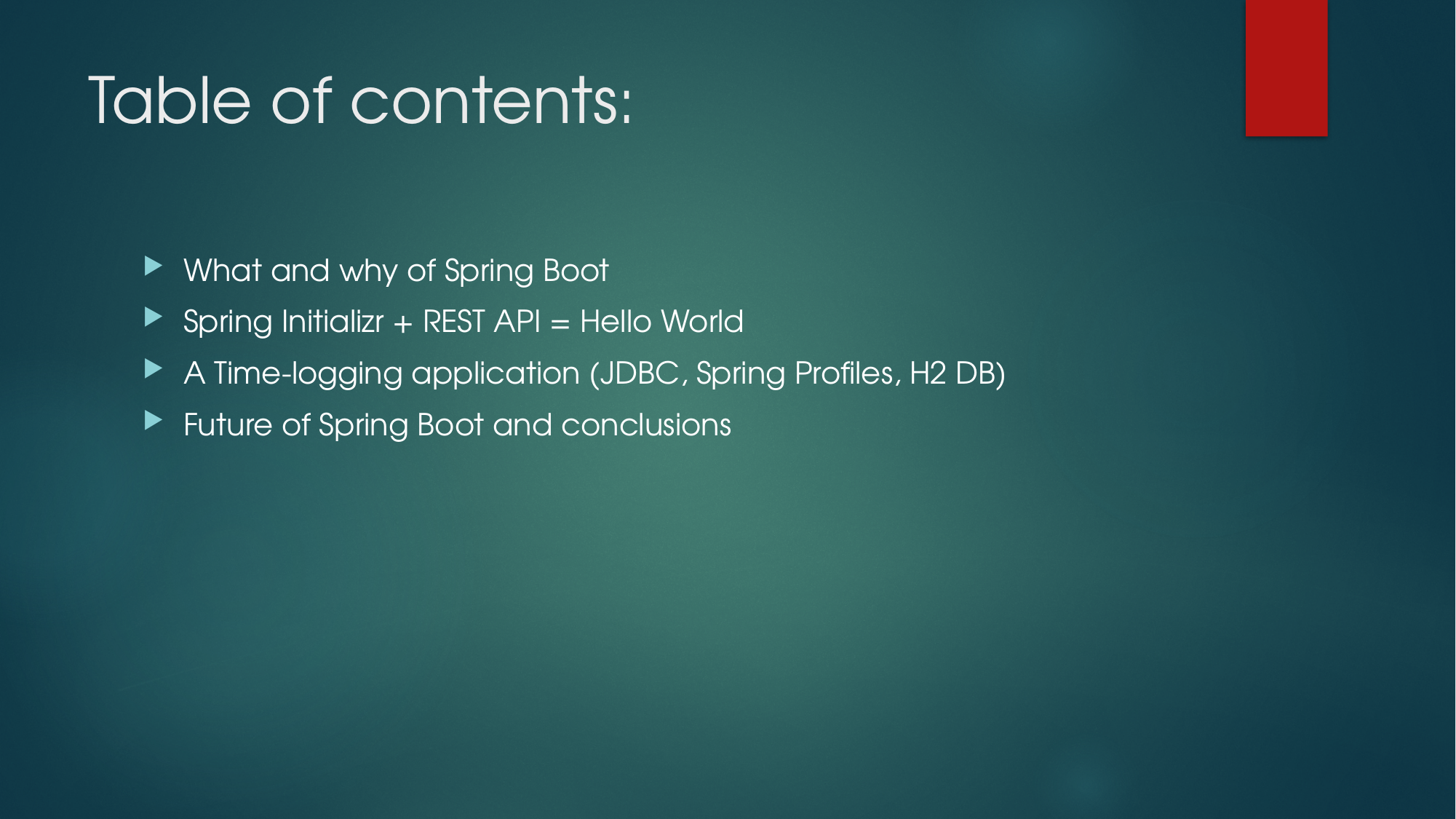

# Table of contents:
What and why of Spring Boot
Spring Initializr + REST API = Hello World
A Time-logging application (JDBC, Spring Profiles, H2 DB)
Future of Spring Boot and conclusions